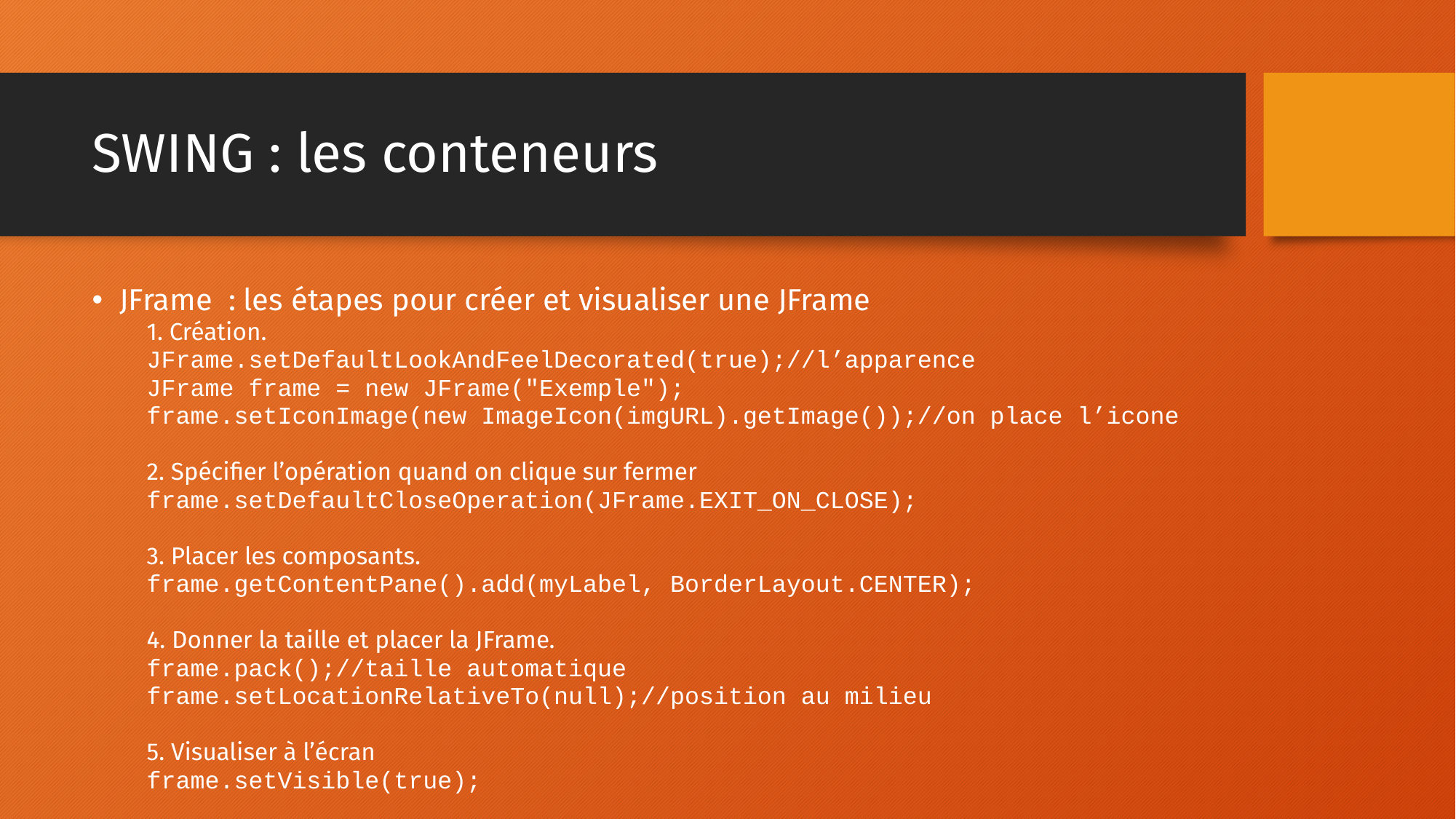

# SWING : les conteneurs
JFrame  : les étapes pour créer et visualiser une JFrame
1. Création.
JFrame.setDefaultLookAndFeelDecorated(true);//l’apparence
JFrame frame = new JFrame("Exemple");
frame.setIconImage(new ImageIcon(imgURL).getImage());//on place l’icone

2. Spécifier l’opération quand on clique sur fermer
frame.setDefaultCloseOperation(JFrame.EXIT_ON_CLOSE);

3. Placer les composants.
frame.getContentPane().add(myLabel, BorderLayout.CENTER);

4. Donner la taille et placer la JFrame.
frame.pack();//taille automatique
frame.setLocationRelativeTo(null);//position au milieu

5. Visualiser à l’écran
frame.setVisible(true);